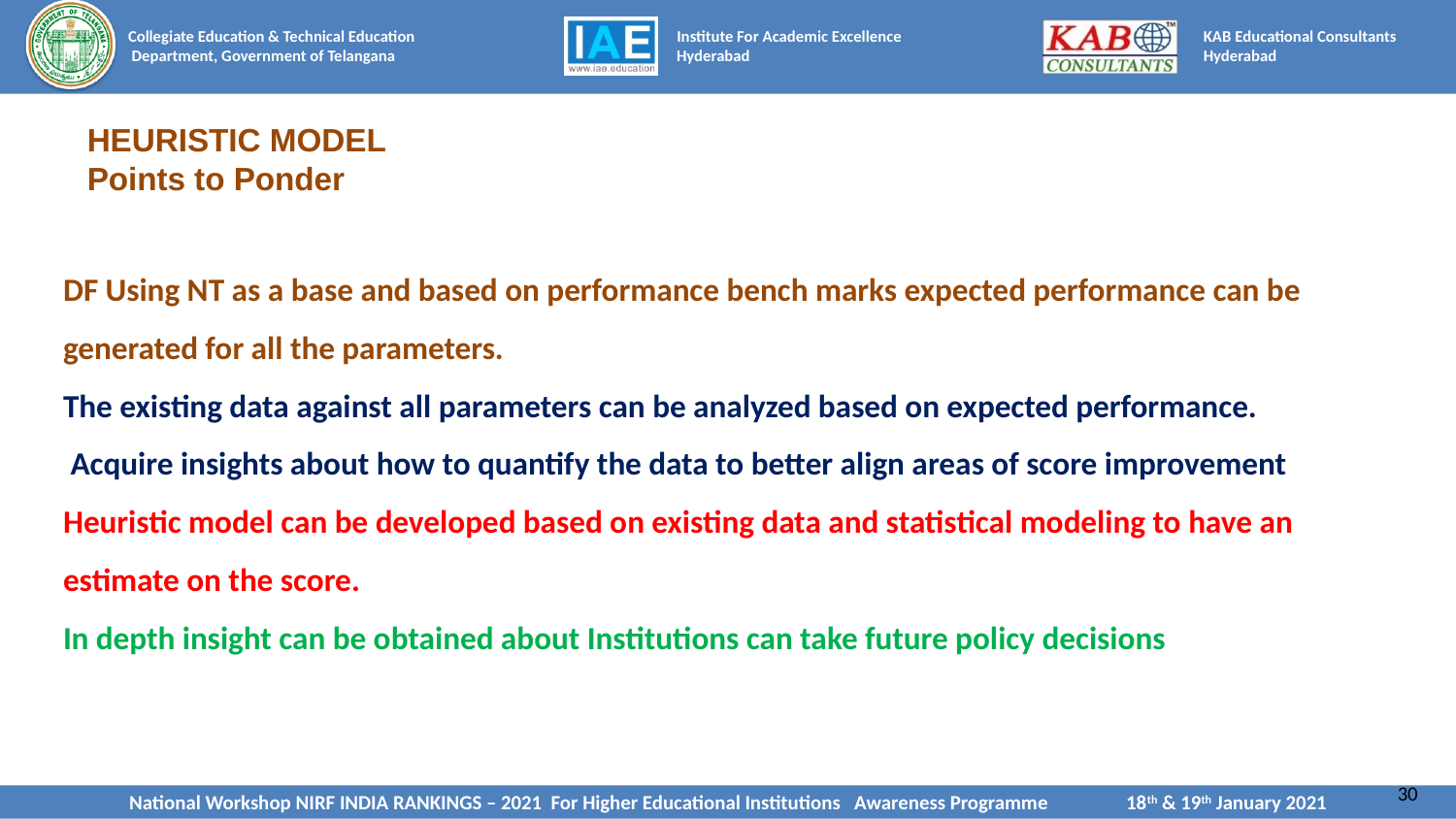

# HEURISTIC MODEL Points to Ponder
DF Using NT as a base and based on performance bench marks expected performance can be generated for all the parameters.
The existing data against all parameters can be analyzed based on expected performance.
 Acquire insights about how to quantify the data to better align areas of score improvement
Heuristic model can be developed based on existing data and statistical modeling to have an estimate on the score.
In depth insight can be obtained about Institutions can take future policy decisions